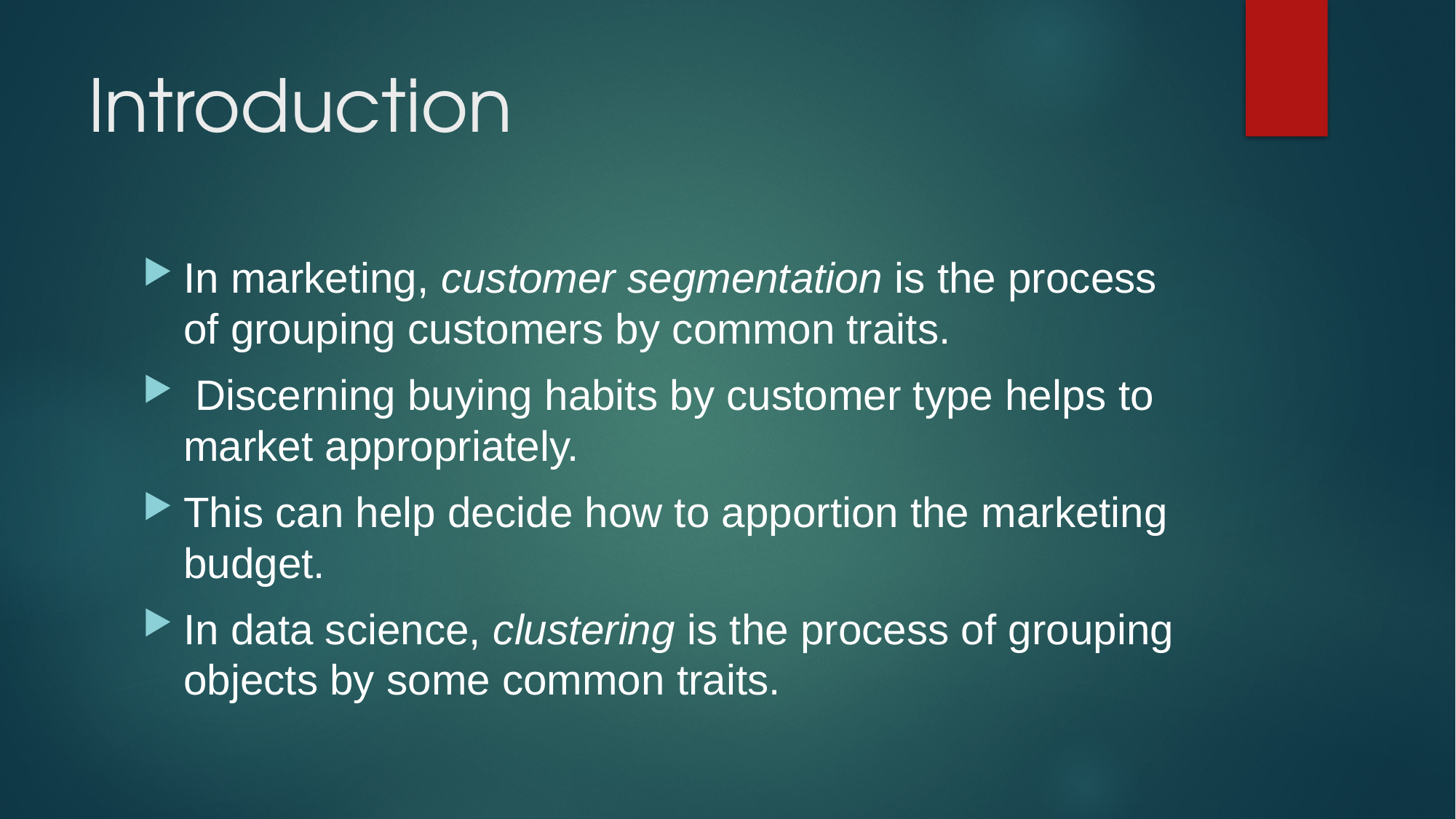

# Introduction
In marketing, customer segmentation is the process of grouping customers by common traits.
 Discerning buying habits by customer type helps to market appropriately.
This can help decide how to apportion the marketing budget.
In data science, clustering is the process of grouping objects by some common traits.